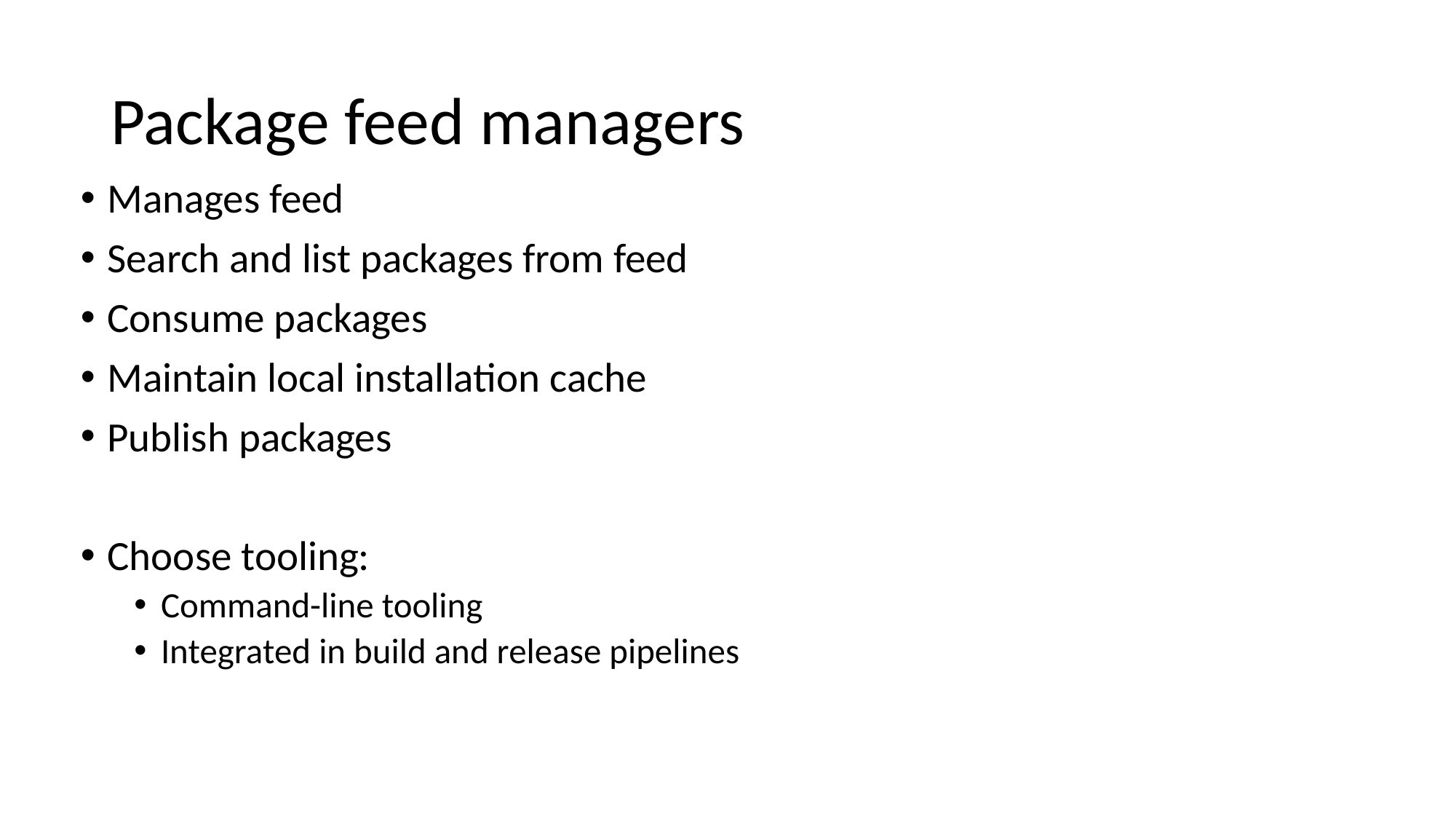

# Package feed managers
Manages feed
Search and list packages from feed
Consume packages
Maintain local installation cache
Publish packages

Choose tooling:
Command-line tooling
Integrated in build and release pipelines